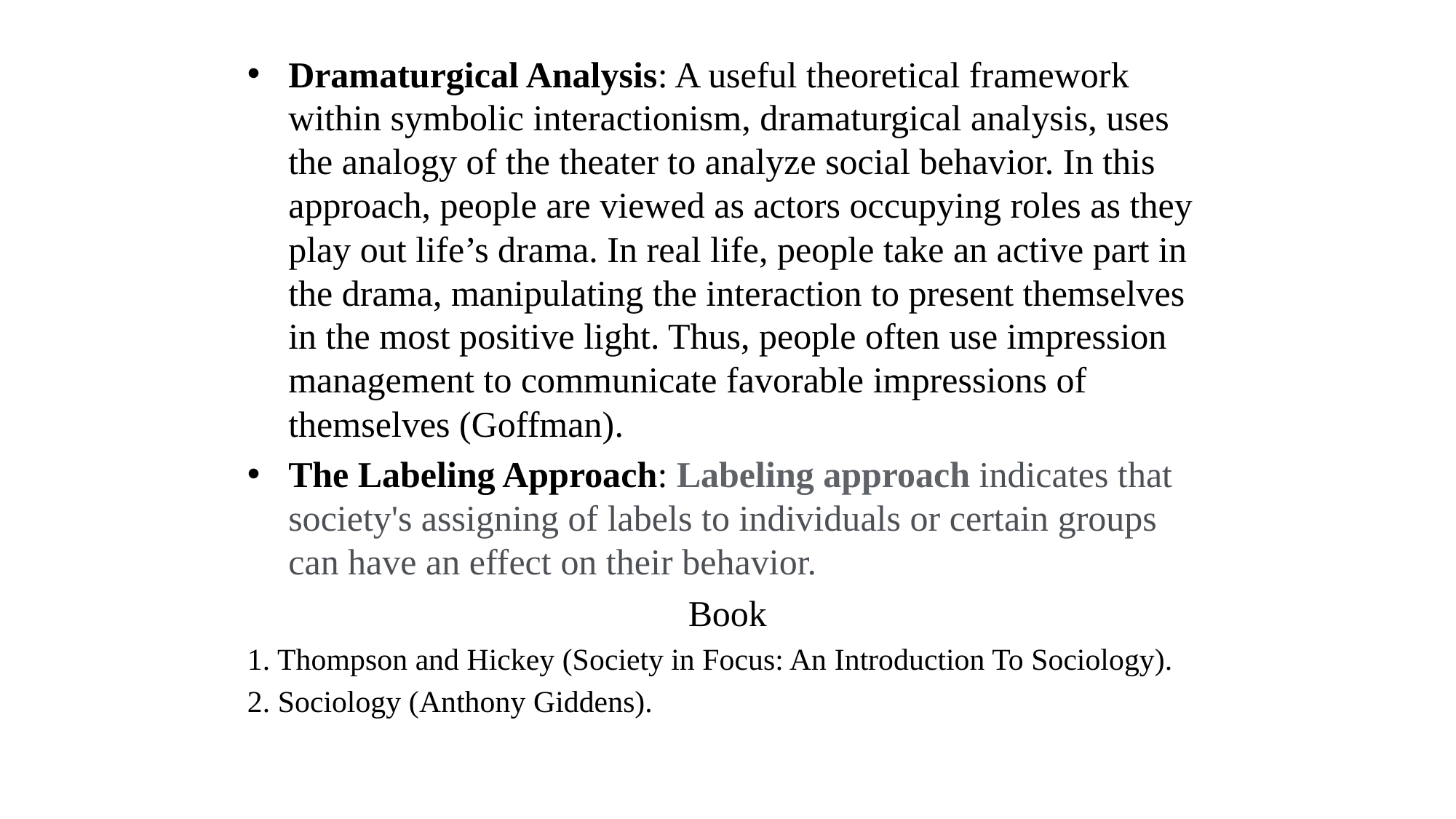

Dramaturgical Analysis: A useful theoretical framework within symbolic interactionism, dramaturgical analysis, uses the analogy of the theater to analyze social behavior. In this approach, people are viewed as actors occupying roles as they play out life’s drama. In real life, people take an active part in the drama, manipulating the interaction to present themselves  in the most positive light. Thus, people often use impression management to communicate favorable impressions of themselves (Goffman).
The Labeling Approach: Labeling approach indicates that society's assigning of labels to individuals or certain groups can have an effect on their behavior.
Book
1. Thompson and Hickey (Society in Focus: An Introduction To Sociology).
2. Sociology (Anthony Giddens).